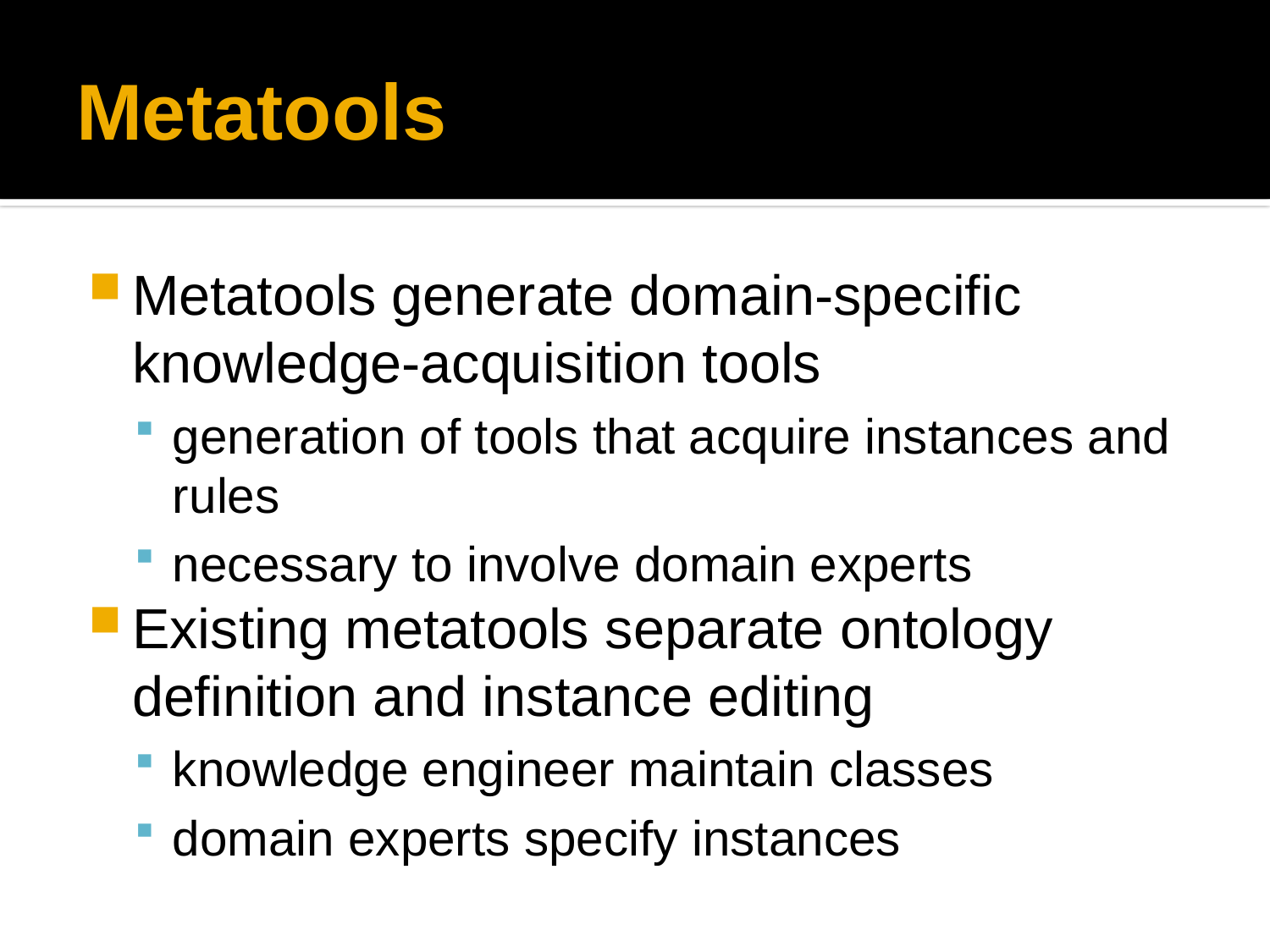

# Metatools
Metatools generate domain-specific knowledge-acquisition tools
generation of tools that acquire instances and rules
necessary to involve domain experts
Existing metatools separate ontology definition and instance editing
knowledge engineer maintain classes
domain experts specify instances